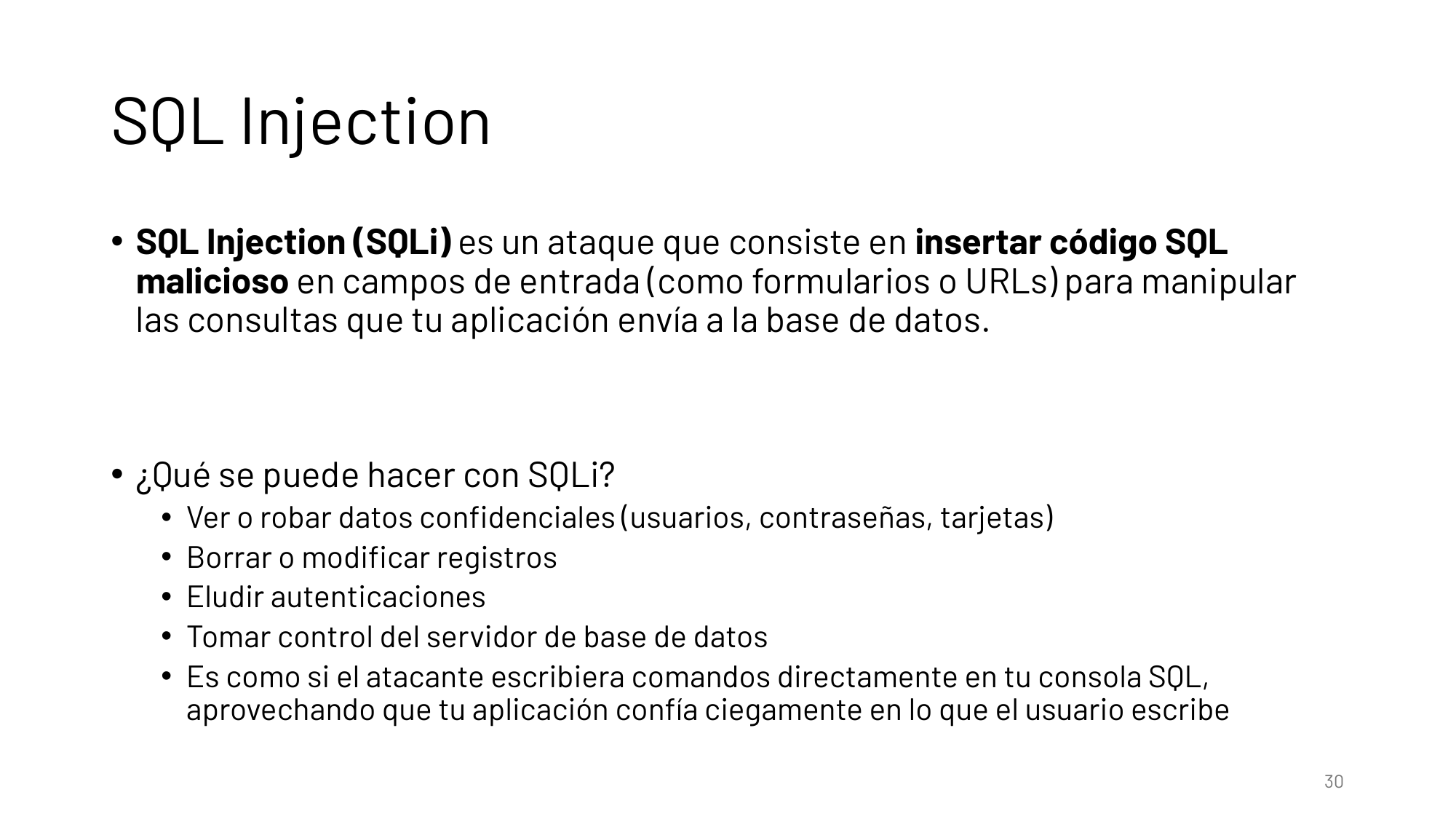

# SQL Injection
SQL Injection (SQLi) es un ataque que consiste en insertar código SQL malicioso en campos de entrada (como formularios o URLs) para manipular las consultas que tu aplicación envía a la base de datos.

¿Qué se puede hacer con SQLi?
Ver o robar datos confidenciales (usuarios, contraseñas, tarjetas)
Borrar o modificar registros
Eludir autenticaciones
Tomar control del servidor de base de datos
Es como si el atacante escribiera comandos directamente en tu consola SQL, aprovechando que tu aplicación confía ciegamente en lo que el usuario escribe

30